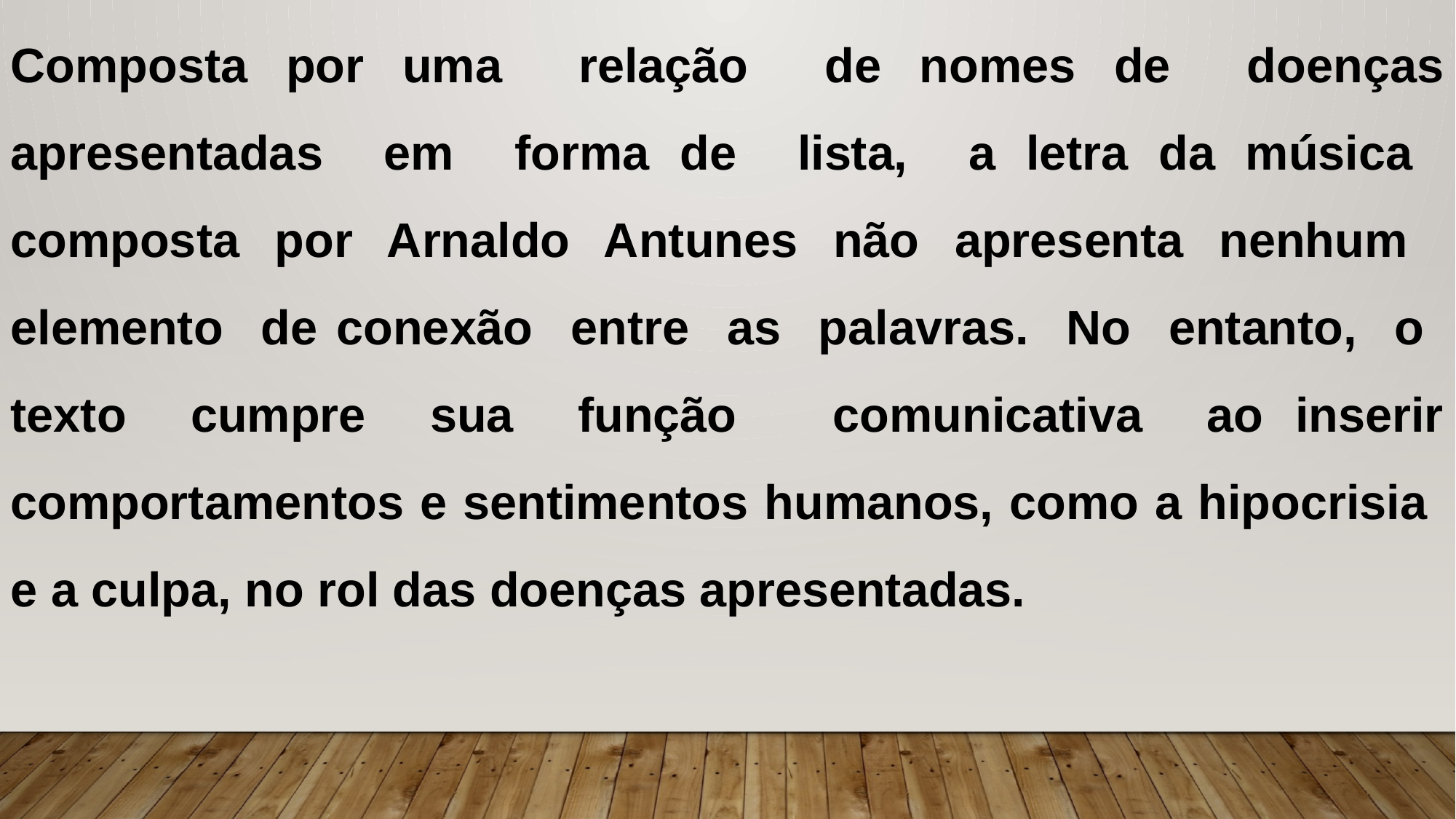

Composta por uma  relação  de nomes de  doenças apresentadas  em  forma de  lista,  a letra da música  composta  por  Arnaldo  Antunes  não  apresenta  nenhum   elemento  de conexão  entre  as  palavras.  No  entanto,  o  texto  cumpre  sua  função   comunicativa  ao inserir comportamentos e sentimentos humanos, como a hipocrisia  e a culpa, no rol das doenças apresentadas.